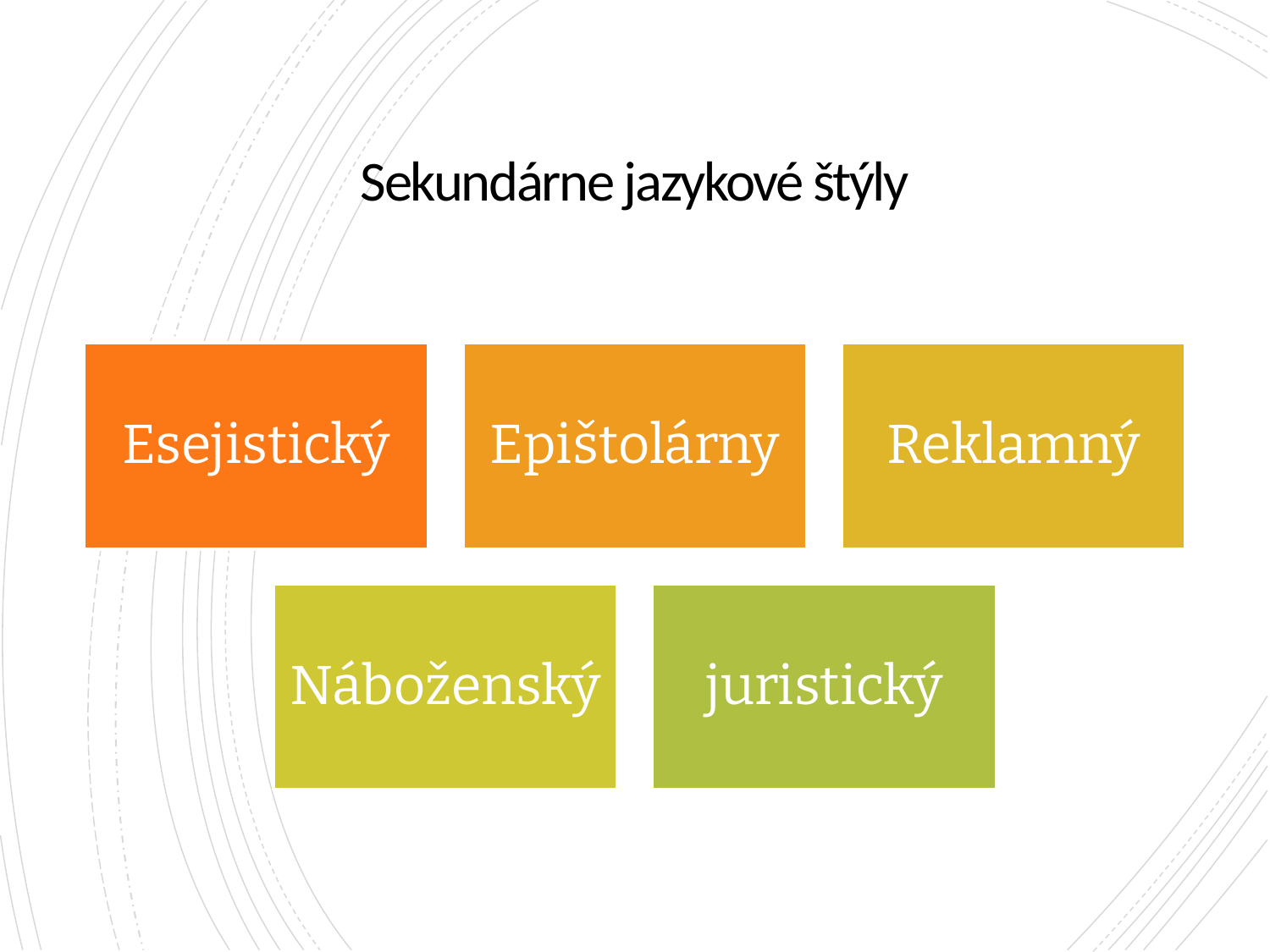

# Sekundárne jazykové štýly
Esejistický
Epištolárny
Reklamný
Náboženský
juristický